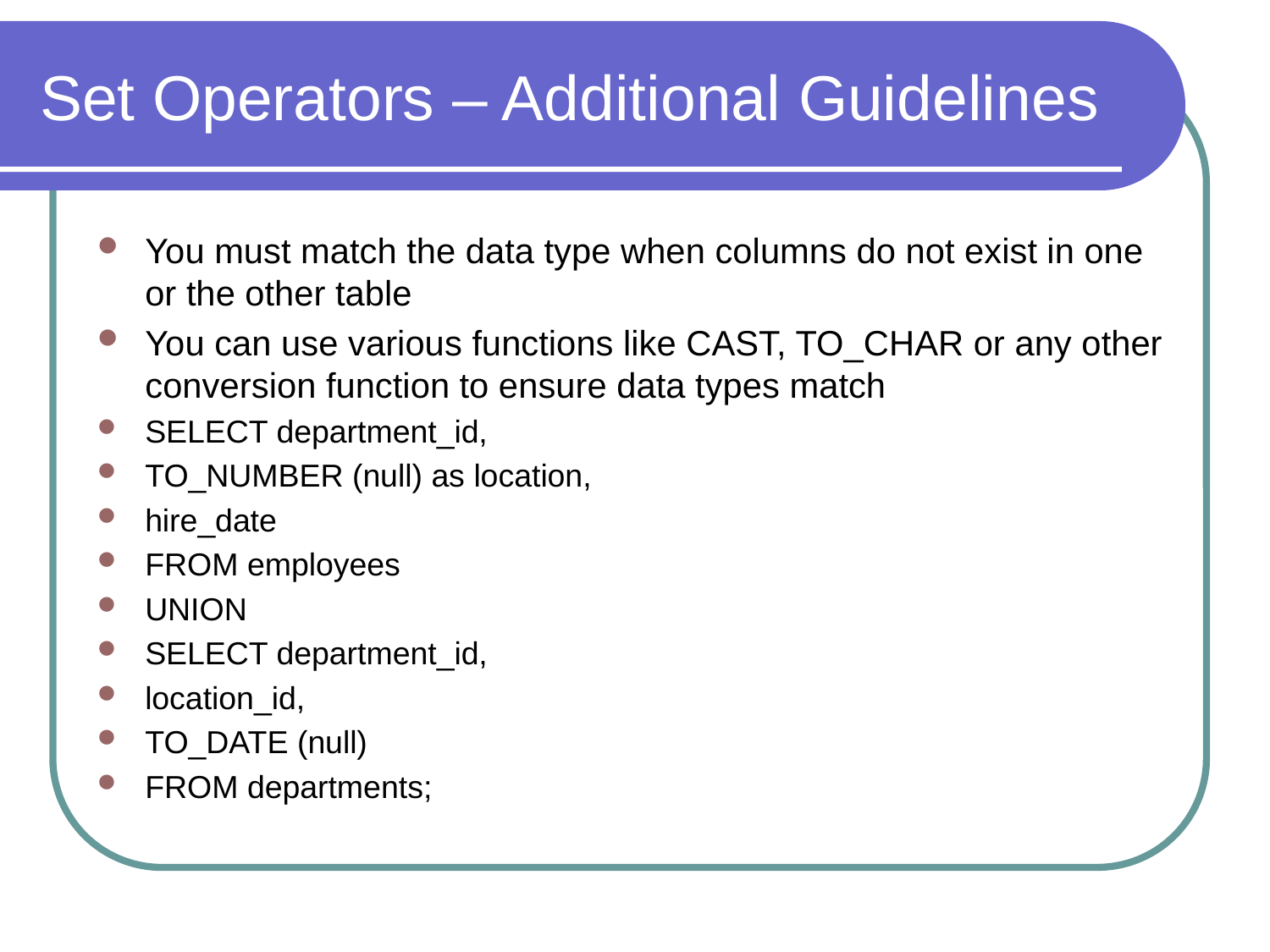

# Set Operators – Additional Guidelines
You must match the data type when columns do not exist in one or the other table
You can use various functions like CAST, TO_CHAR or any other conversion function to ensure data types match
SELECT department_id,
TO_NUMBER (null) as location,
hire_date
FROM employees
UNION
SELECT department_id,
location_id,
TO_DATE (null)
FROM departments;